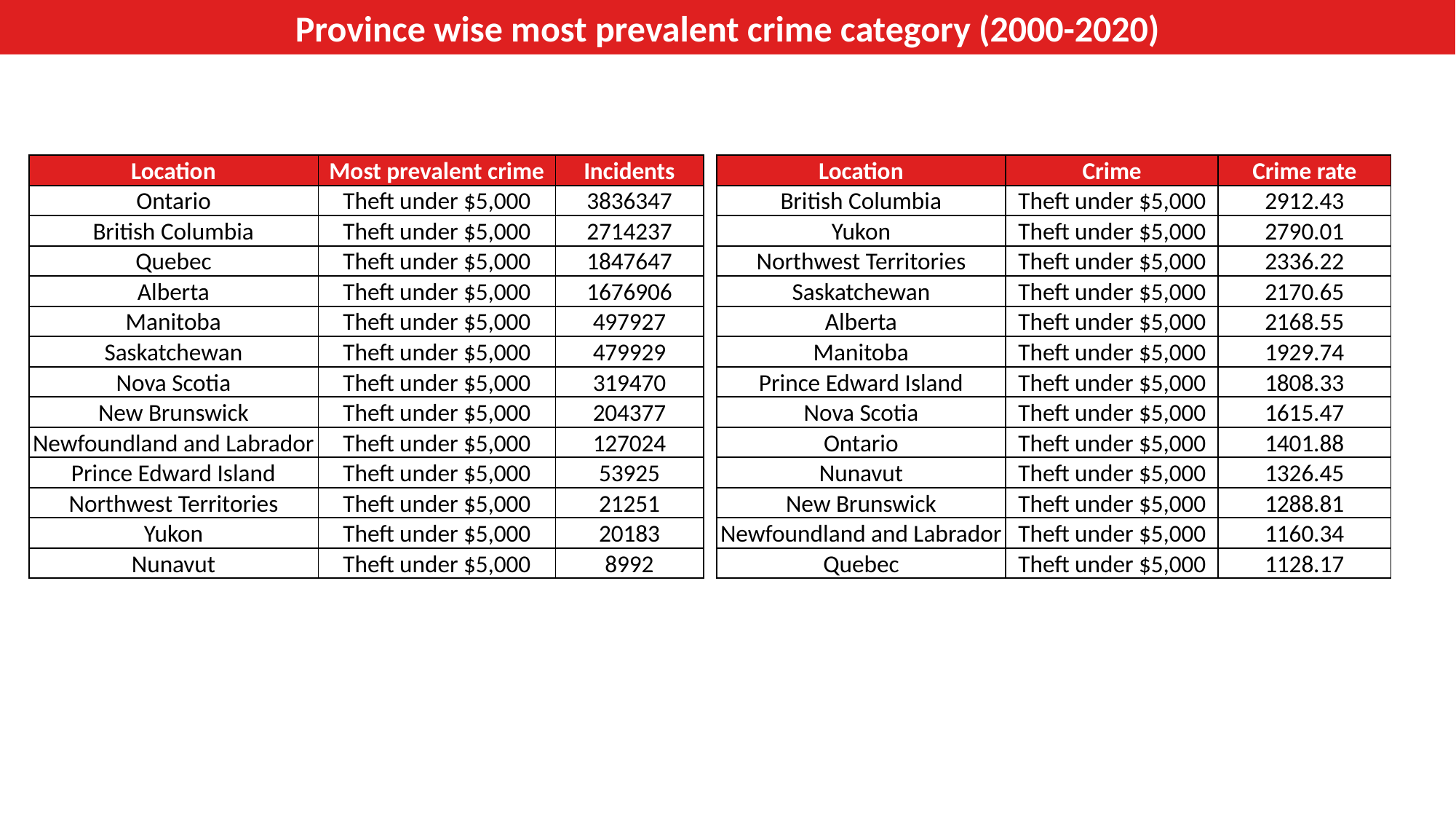

Province wise most prevalent crime category (2000-2020)
| Location | Most prevalent crime | Incidents |
| --- | --- | --- |
| Ontario | Theft under $5,000 | 3836347 |
| British Columbia | Theft under $5,000 | 2714237 |
| Quebec | Theft under $5,000 | 1847647 |
| Alberta | Theft under $5,000 | 1676906 |
| Manitoba | Theft under $5,000 | 497927 |
| Saskatchewan | Theft under $5,000 | 479929 |
| Nova Scotia | Theft under $5,000 | 319470 |
| New Brunswick | Theft under $5,000 | 204377 |
| Newfoundland and Labrador | Theft under $5,000 | 127024 |
| Prince Edward Island | Theft under $5,000 | 53925 |
| Northwest Territories | Theft under $5,000 | 21251 |
| Yukon | Theft under $5,000 | 20183 |
| Nunavut | Theft under $5,000 | 8992 |
| Location | Crime | Crime rate |
| --- | --- | --- |
| British Columbia | Theft under $5,000 | 2912.43 |
| Yukon | Theft under $5,000 | 2790.01 |
| Northwest Territories | Theft under $5,000 | 2336.22 |
| Saskatchewan | Theft under $5,000 | 2170.65 |
| Alberta | Theft under $5,000 | 2168.55 |
| Manitoba | Theft under $5,000 | 1929.74 |
| Prince Edward Island | Theft under $5,000 | 1808.33 |
| Nova Scotia | Theft under $5,000 | 1615.47 |
| Ontario | Theft under $5,000 | 1401.88 |
| Nunavut | Theft under $5,000 | 1326.45 |
| New Brunswick | Theft under $5,000 | 1288.81 |
| Newfoundland and Labrador | Theft under $5,000 | 1160.34 |
| Quebec | Theft under $5,000 | 1128.17 |